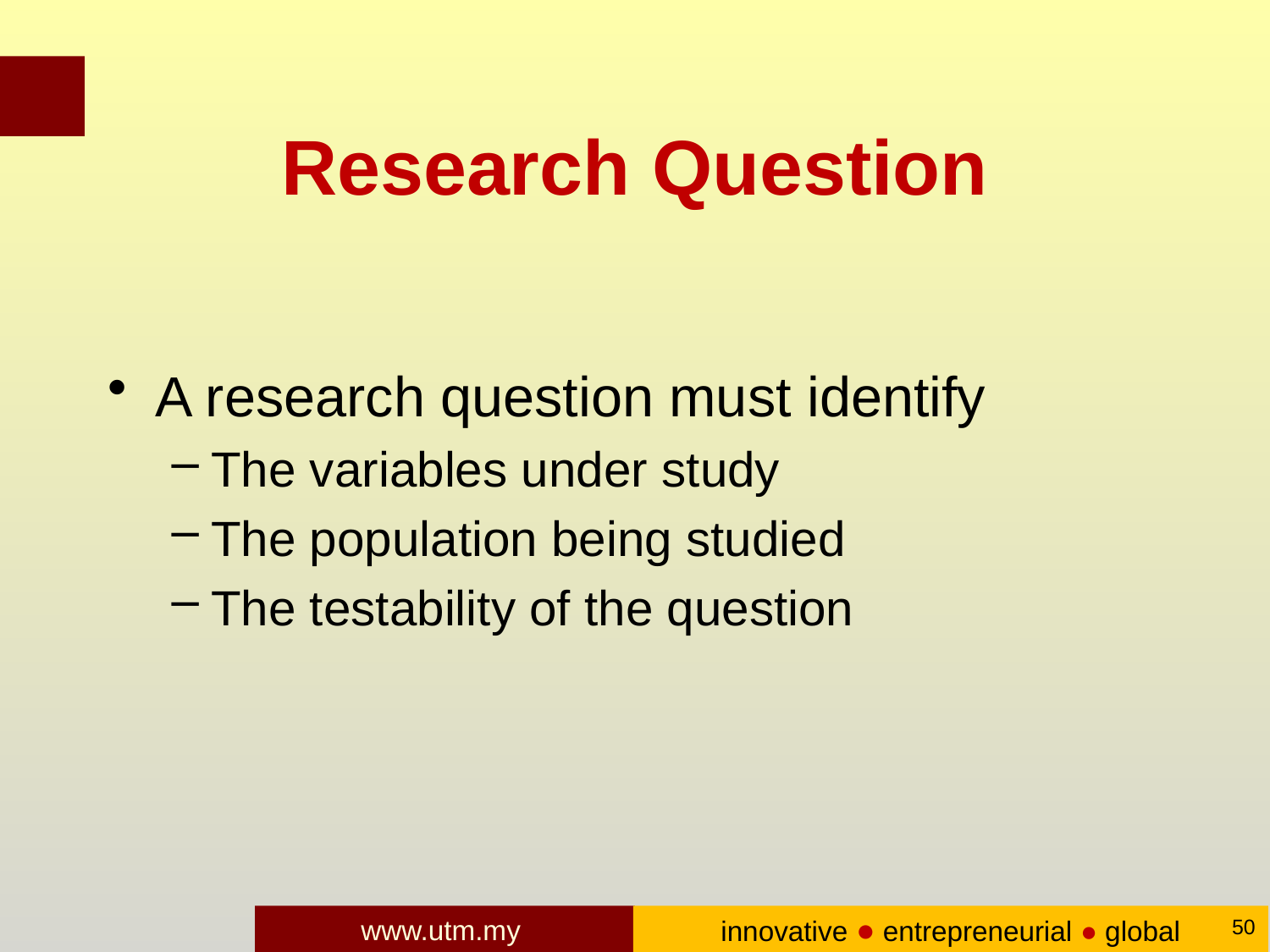

# Research Question

A research question must identify
The variables under study
The population being studied
The testability of the question